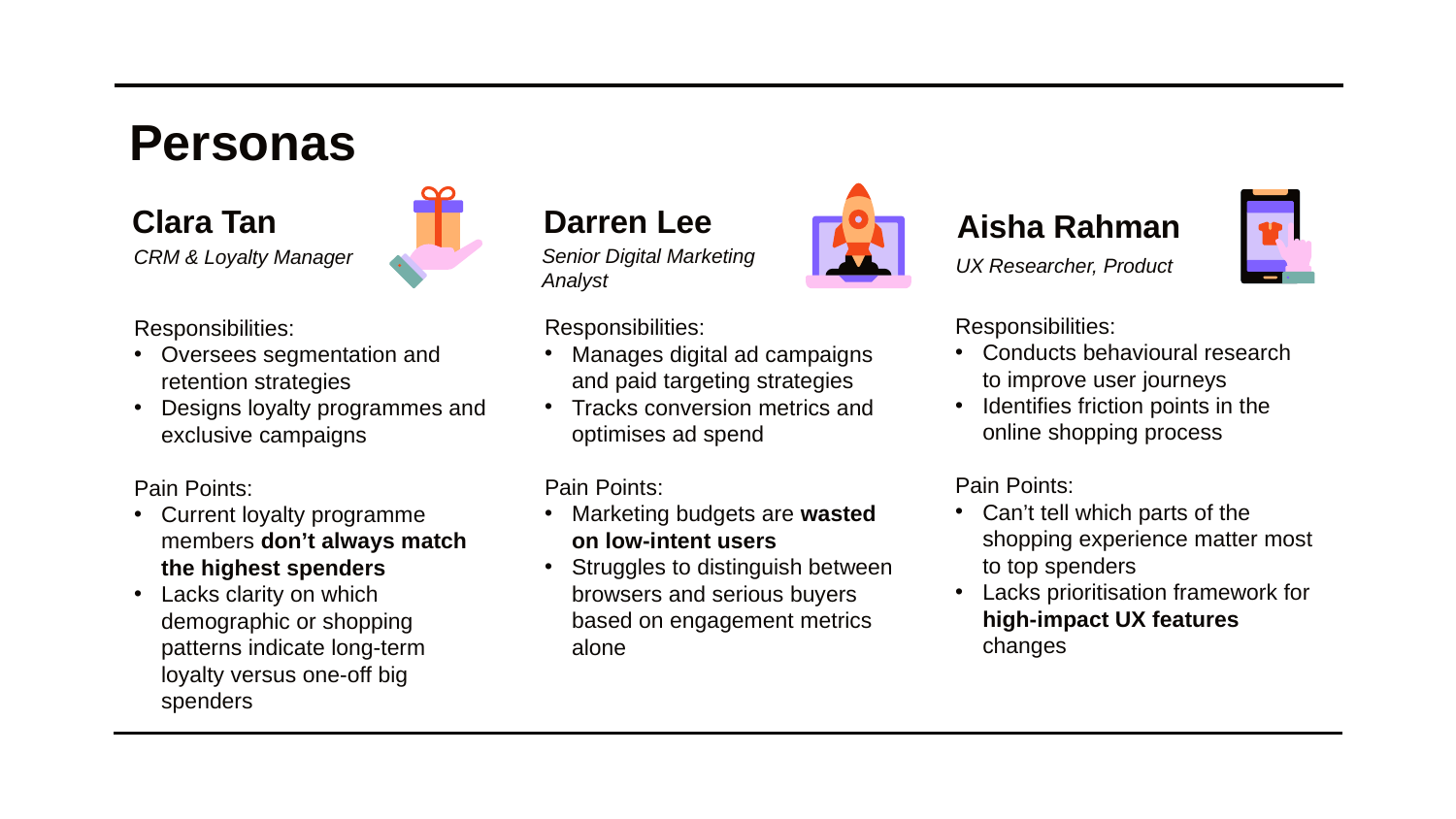

# Personas

Clara Tan
Darren Lee
Aisha Rahman
CRM & Loyalty Manager
Senior Digital Marketing Analyst
UX Researcher, Product
Responsibilities:
Conducts behavioural research to improve user journeys
Identifies friction points in the online shopping process

Pain Points:
Can’t tell which parts of the shopping experience matter most to top spenders
Lacks prioritisation framework for high-impact UX features changes

Responsibilities:
Manages digital ad campaigns and paid targeting strategies
Tracks conversion metrics and optimises ad spend

Pain Points:
Marketing budgets are wasted on low-intent users
Struggles to distinguish between browsers and serious buyers based on engagement metrics alone
Responsibilities:
Oversees segmentation and retention strategies
Designs loyalty programmes and exclusive campaigns

Pain Points:
Current loyalty programme members don’t always match the highest spenders
Lacks clarity on which demographic or shopping patterns indicate long-term loyalty versus one-off big spenders